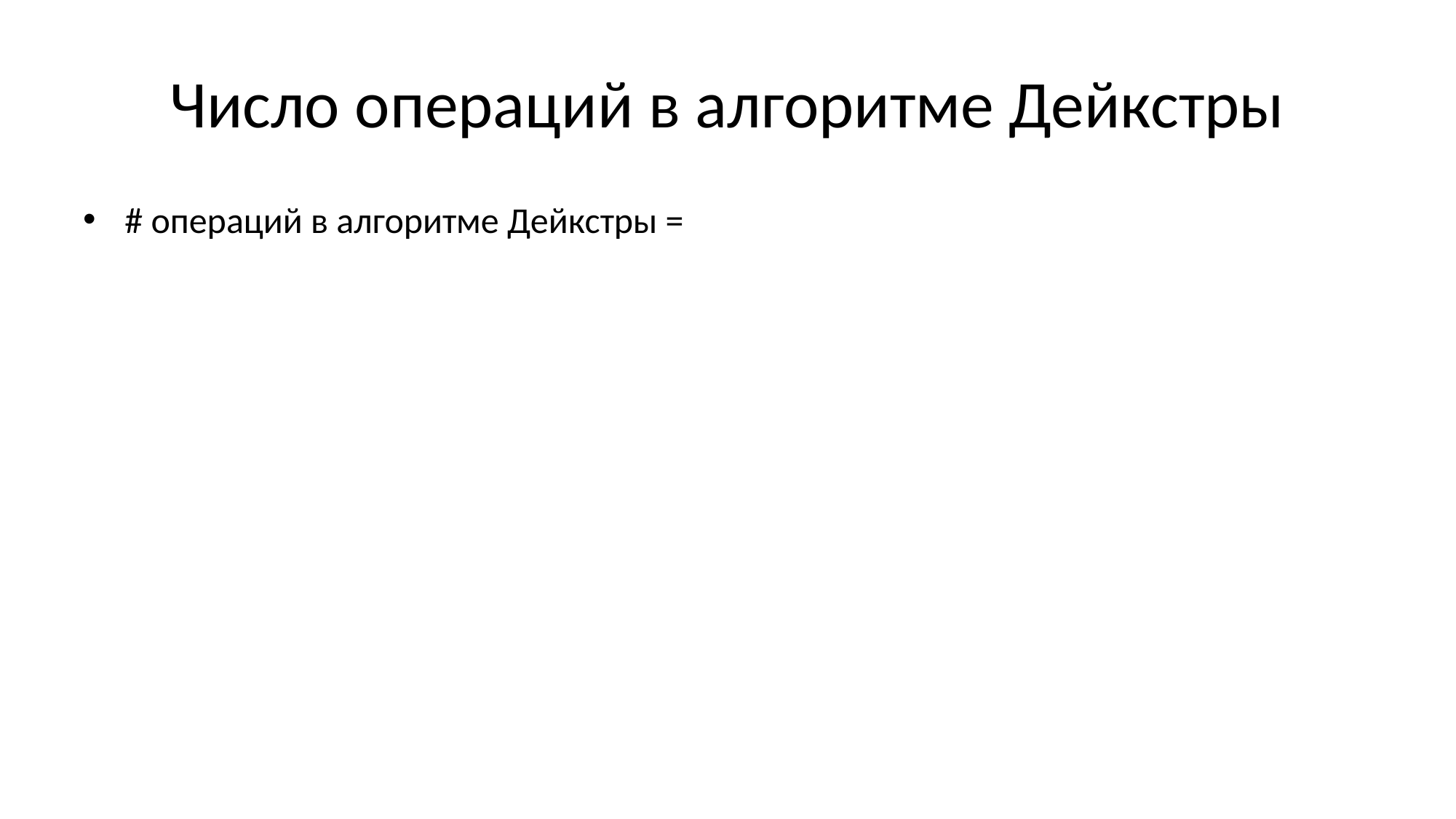

# Число операций в алгоритме Дейкстры
# операций в алгоритме Дейкстры =
	= # операций на поиск min в контейнере d +
	+ # операций на обновление контейнера d